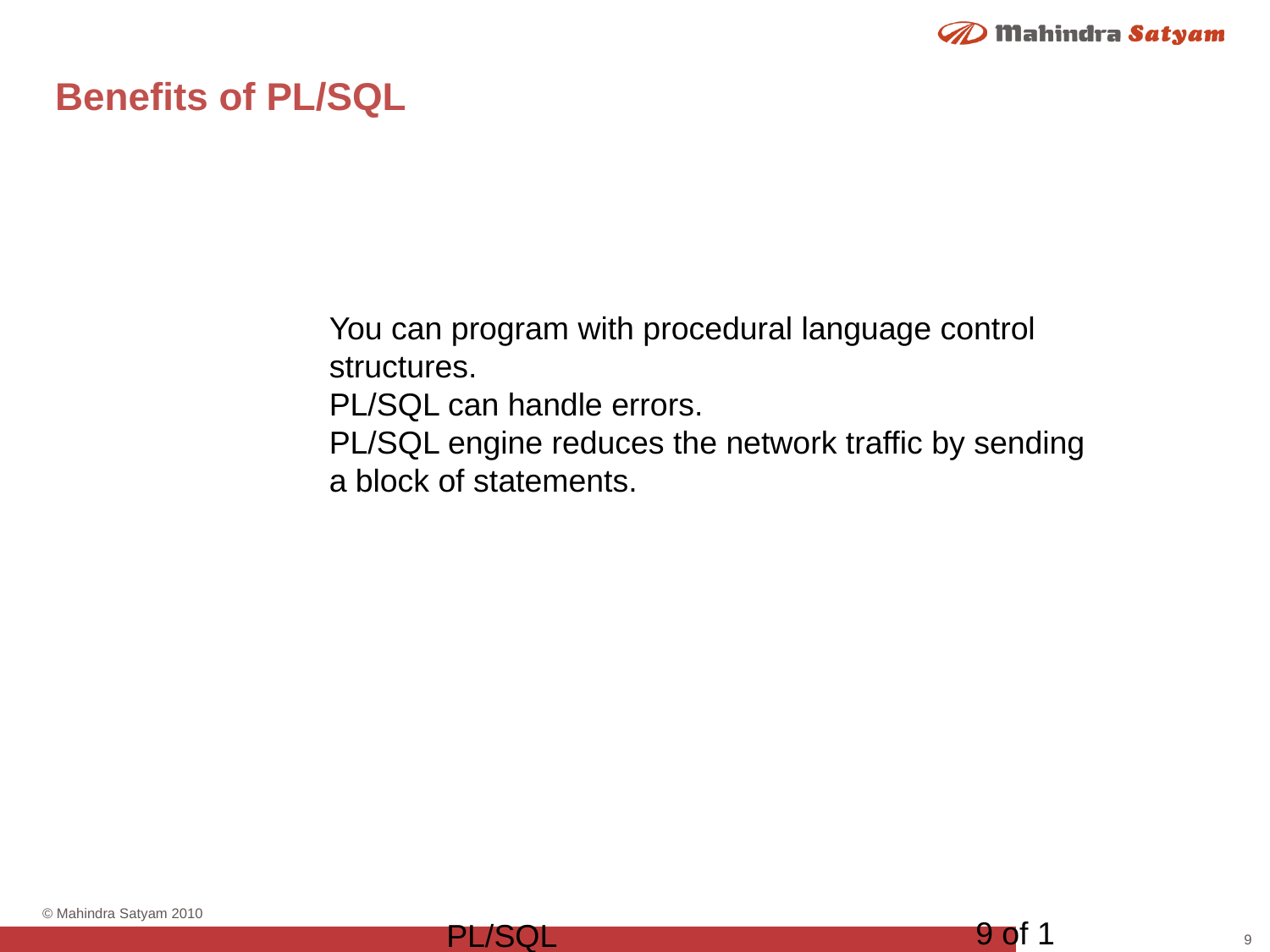

# Benefits of PL/SQL
You can program with procedural language control structures.
PL/SQL can handle errors.
PL/SQL engine reduces the network traffic by sending a block of statements.

9 of 1
PL/SQL